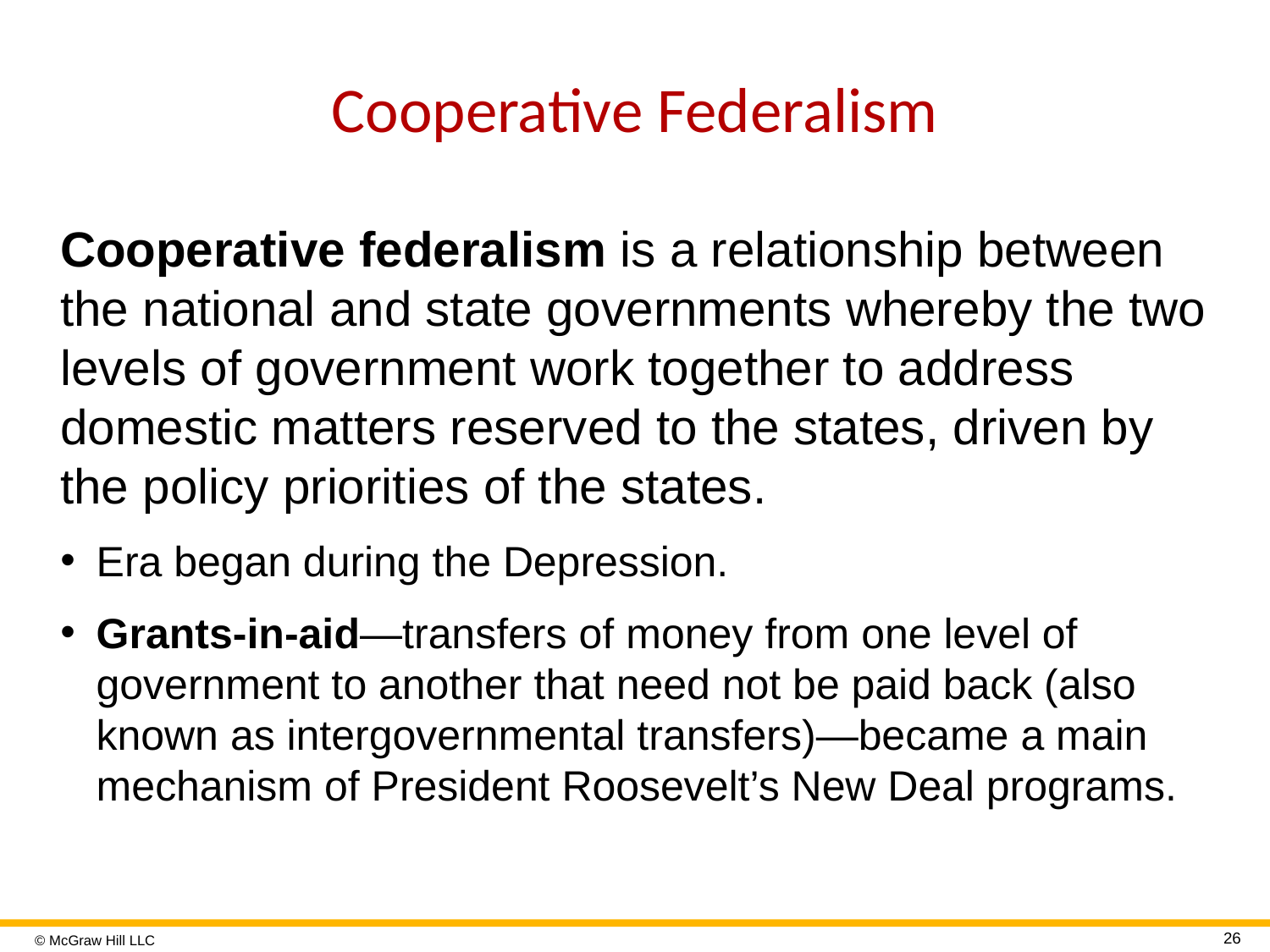

# Cooperative Federalism
Cooperative federalism is a relationship between the national and state governments whereby the two levels of government work together to address domestic matters reserved to the states, driven by the policy priorities of the states.
Era began during the Depression.
Grants-in-aid—transfers of money from one level of government to another that need not be paid back (also known as intergovernmental transfers)—became a main mechanism of President Roosevelt’s New Deal programs.

26